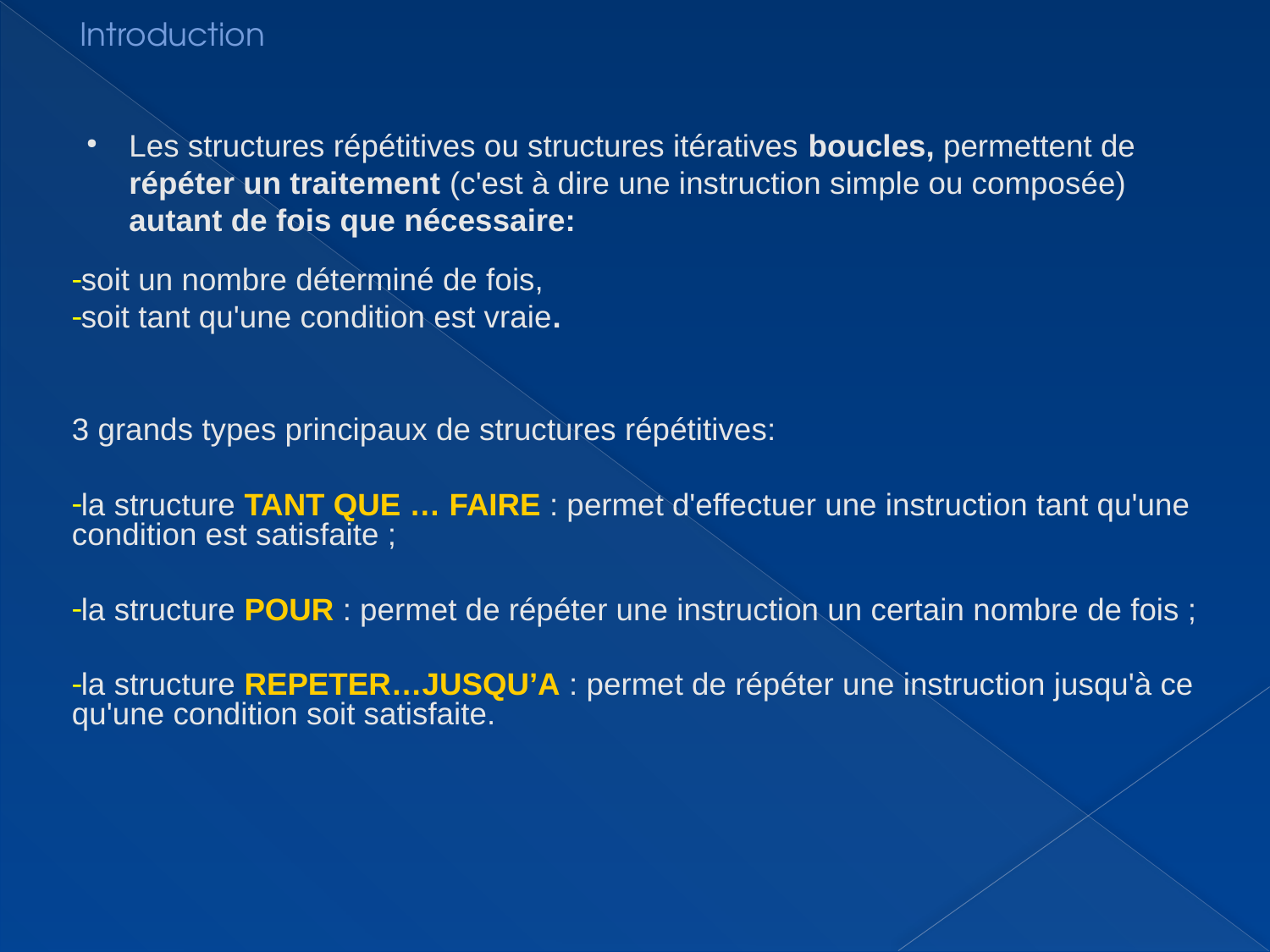

Introduction
Les structures répétitives ou structures itératives boucles, permettent de répéter un traitement (c'est à dire une instruction simple ou composée) autant de fois que nécessaire:
soit un nombre déterminé de fois,
soit tant qu'une condition est vraie.

3 grands types principaux de structures répétitives:

la structure TANT QUE … FAIRE : permet d'effectuer une instruction tant qu'une condition est satisfaite ;

la structure POUR : permet de répéter une instruction un certain nombre de fois ;

la structure REPETER…JUSQU’A : permet de répéter une instruction jusqu'à ce qu'une condition soit satisfaite.